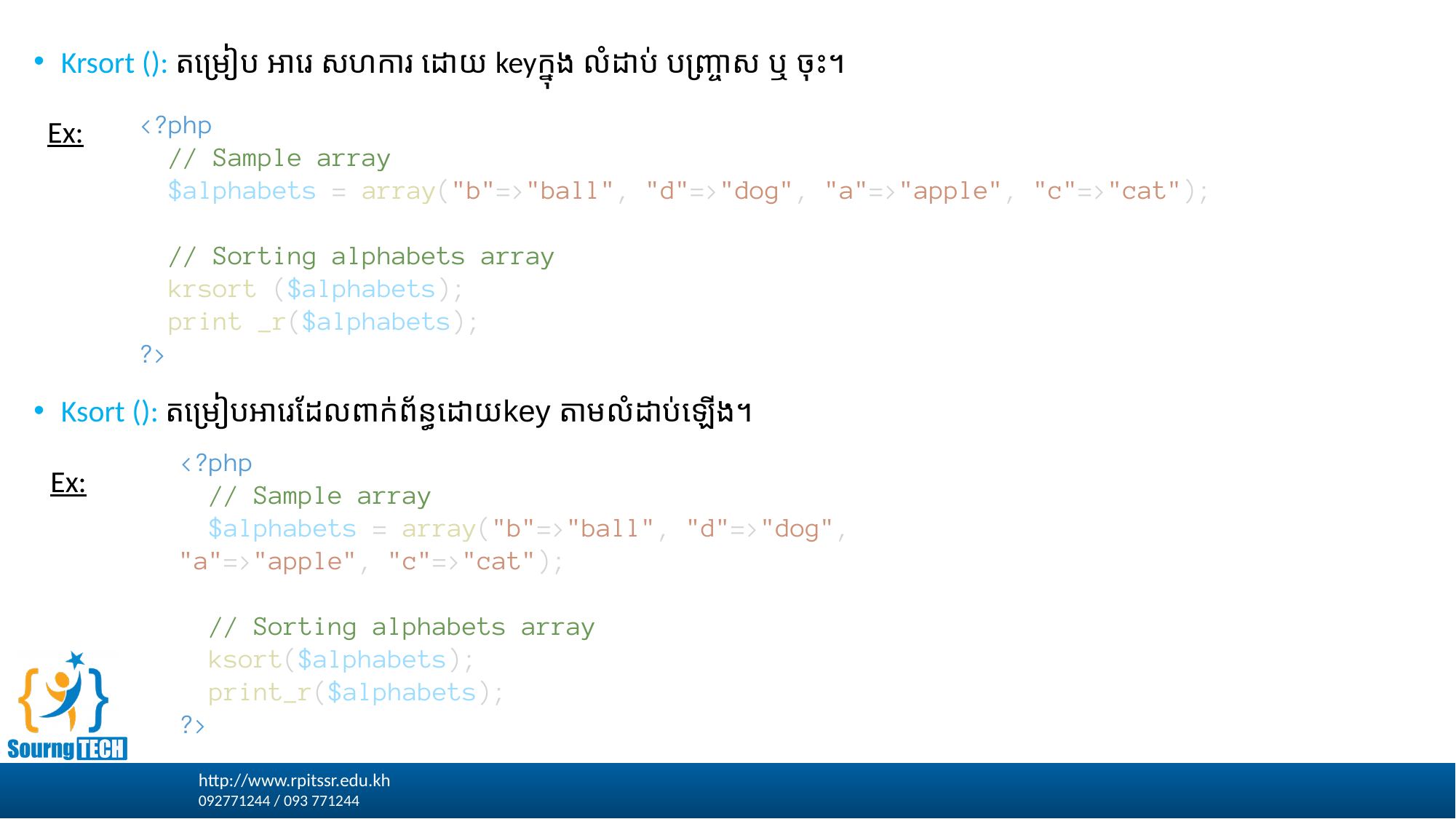

Krsort (): តម្រៀប អារេ សហការ ដោយ keyក្នុង លំដាប់ បញ្ច្រាស ឬ ចុះ។
  Ex:

Ksort (): តម្រៀបអារេដែលពាក់ព័ន្ធដោយkey តាមលំដាប់ឡើង។
  Ex:
<?php
  // Sample array
  $alphabets = array("b"=>"ball", "d"=>"dog", "a"=>"apple", "c"=>"cat");
  // Sorting alphabets array
  krsort ($alphabets);
  print _r($alphabets);
?>
<?php
  // Sample array
  $alphabets = array("b"=>"ball", "d"=>"dog", "a"=>"apple", "c"=>"cat");
  // Sorting alphabets array
  ksort($alphabets);
  print_r($alphabets);
?>